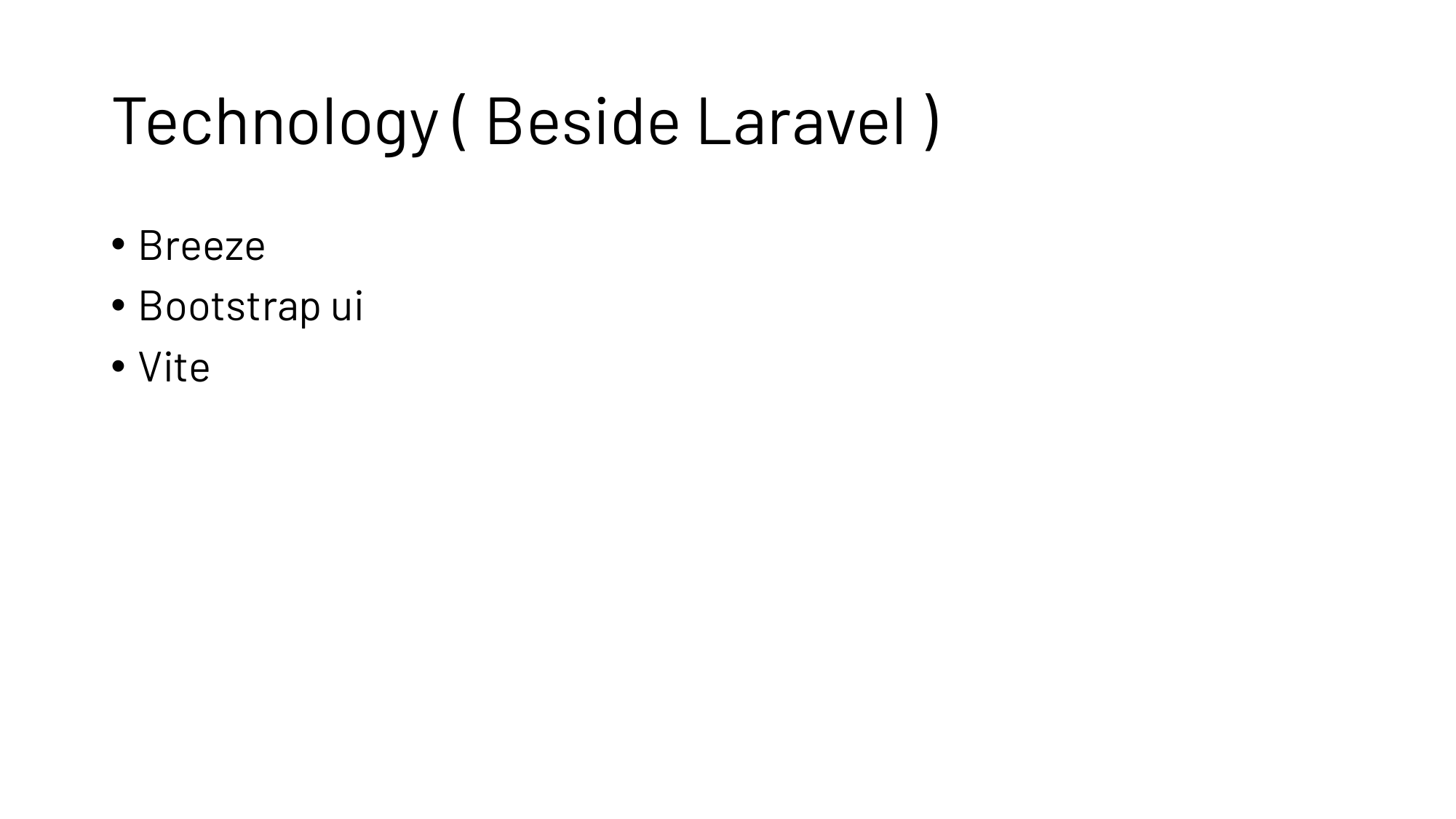

# Technology ( Beside Laravel )
Breeze
Bootstrap ui
Vite